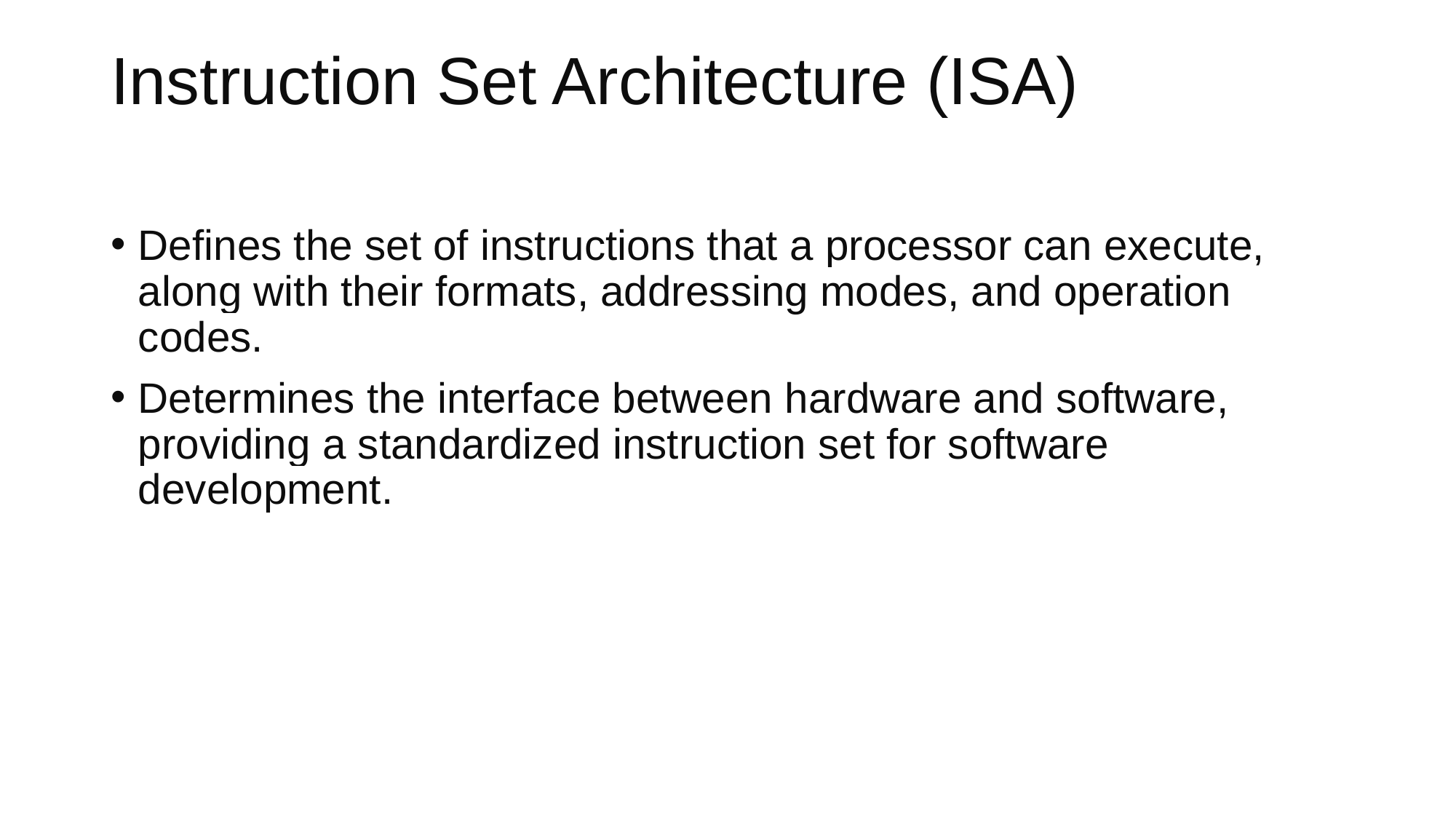

# Instruction Set Architecture (ISA)
Defines the set of instructions that a processor can execute, along with their formats, addressing modes, and operation codes.
Determines the interface between hardware and software, providing a standardized instruction set for software development.